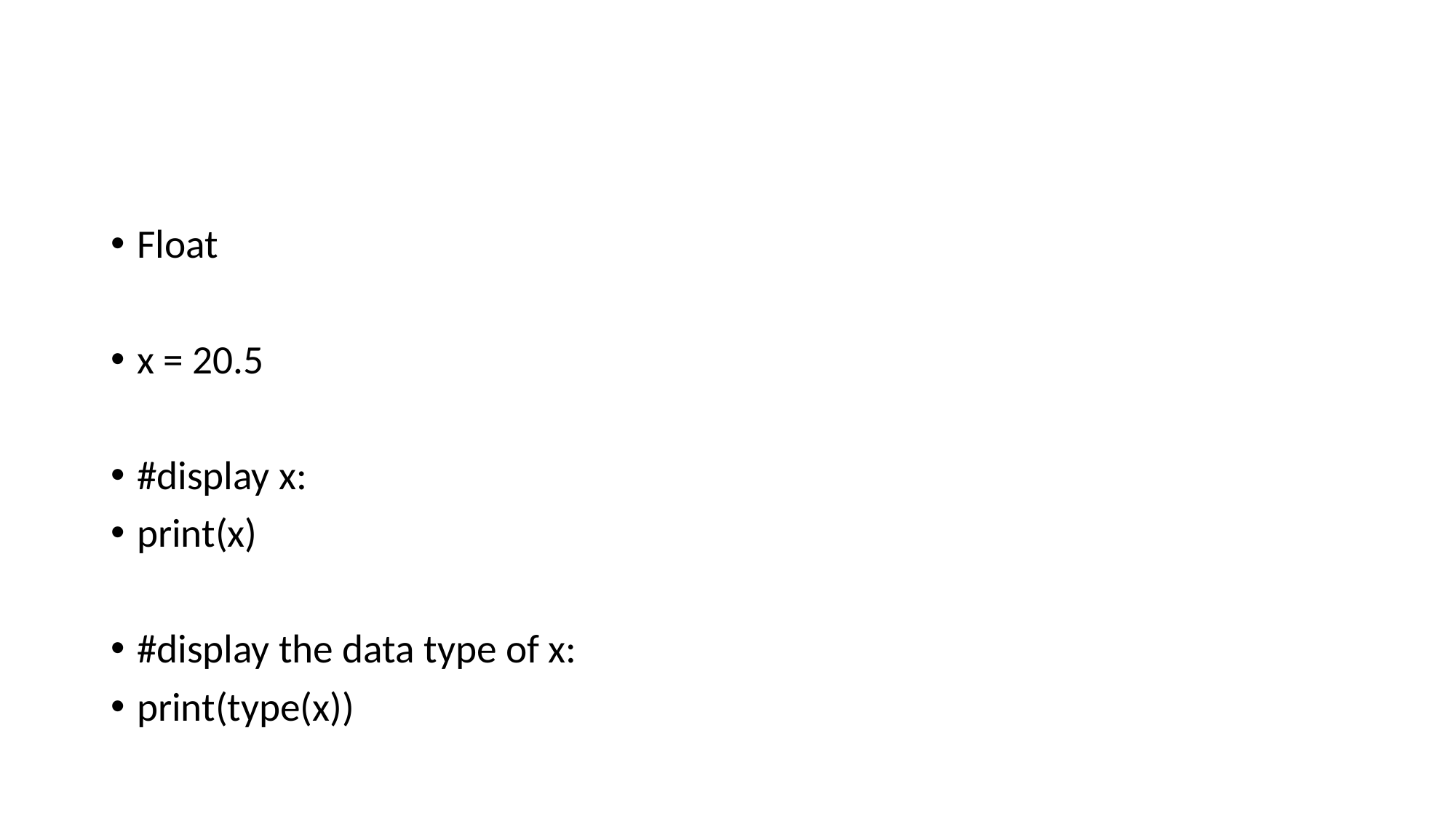

#
Float

x = 20.5

#display x:
print(x)

#display the data type of x:
print(type(x))